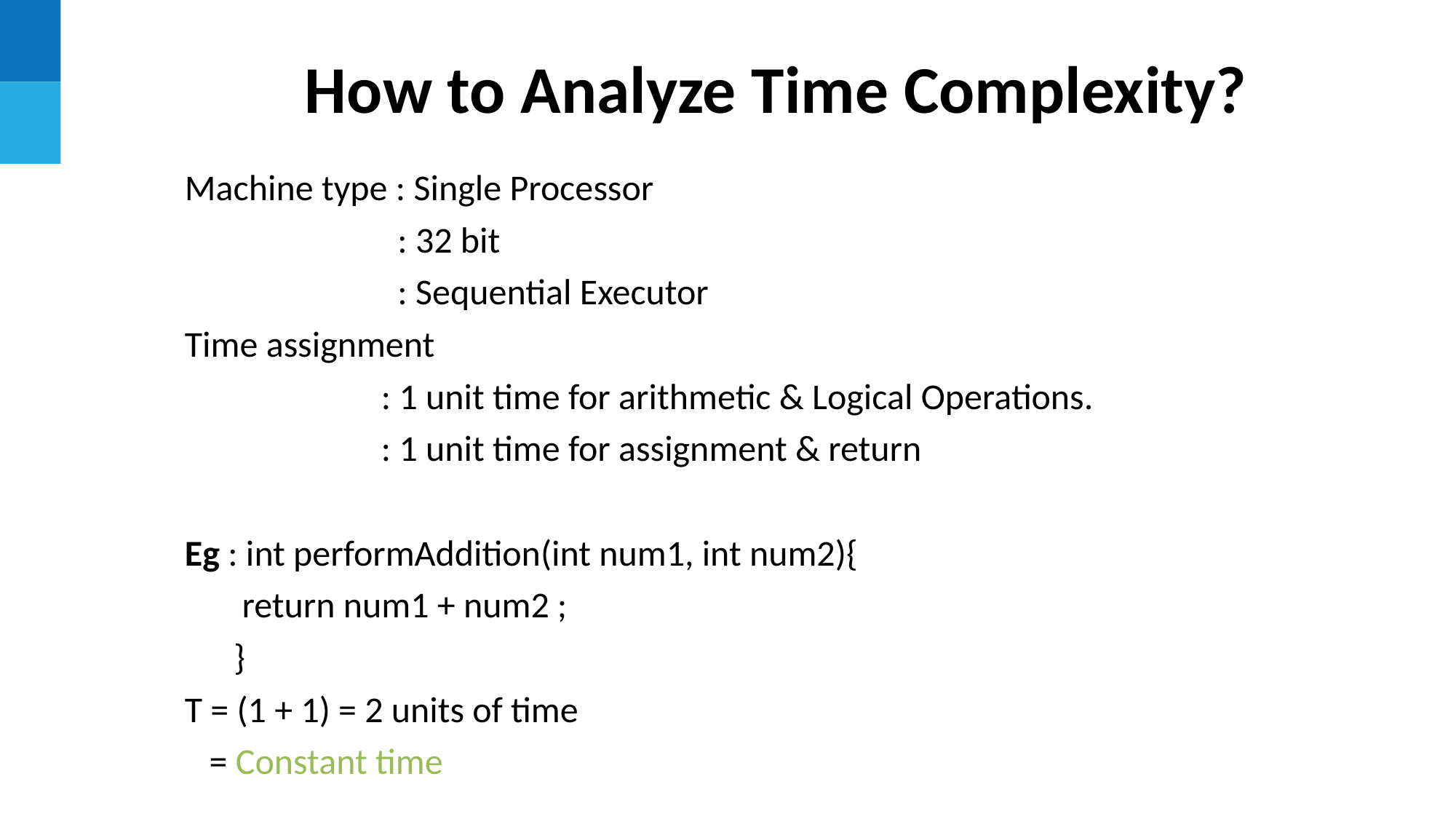

How to Analyze Time Complexity?
Machine type : Single Processor
                          : 32 bit
                          : Sequential Executor
Time assignment
                        : 1 unit time for arithmetic & Logical Operations.
                        : 1 unit time for assignment & return

Eg : int performAddition(int num1, int num2){
       return num1 + num2 ;
      }
T = (1 + 1) = 2 units of time
   = Constant time